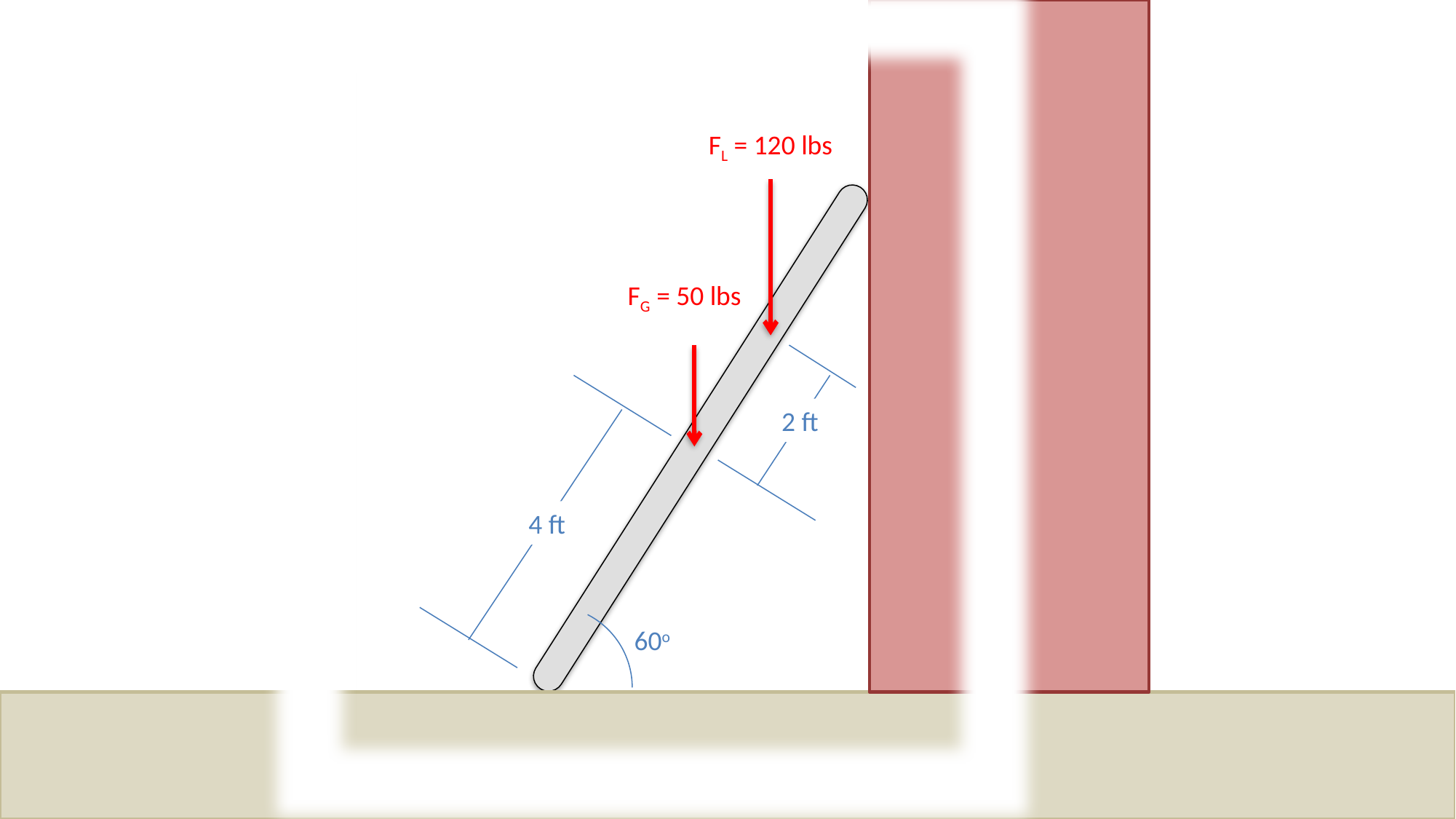

FL = 120 lbs
FG = 50 lbs
2 ft

4 ft

60o